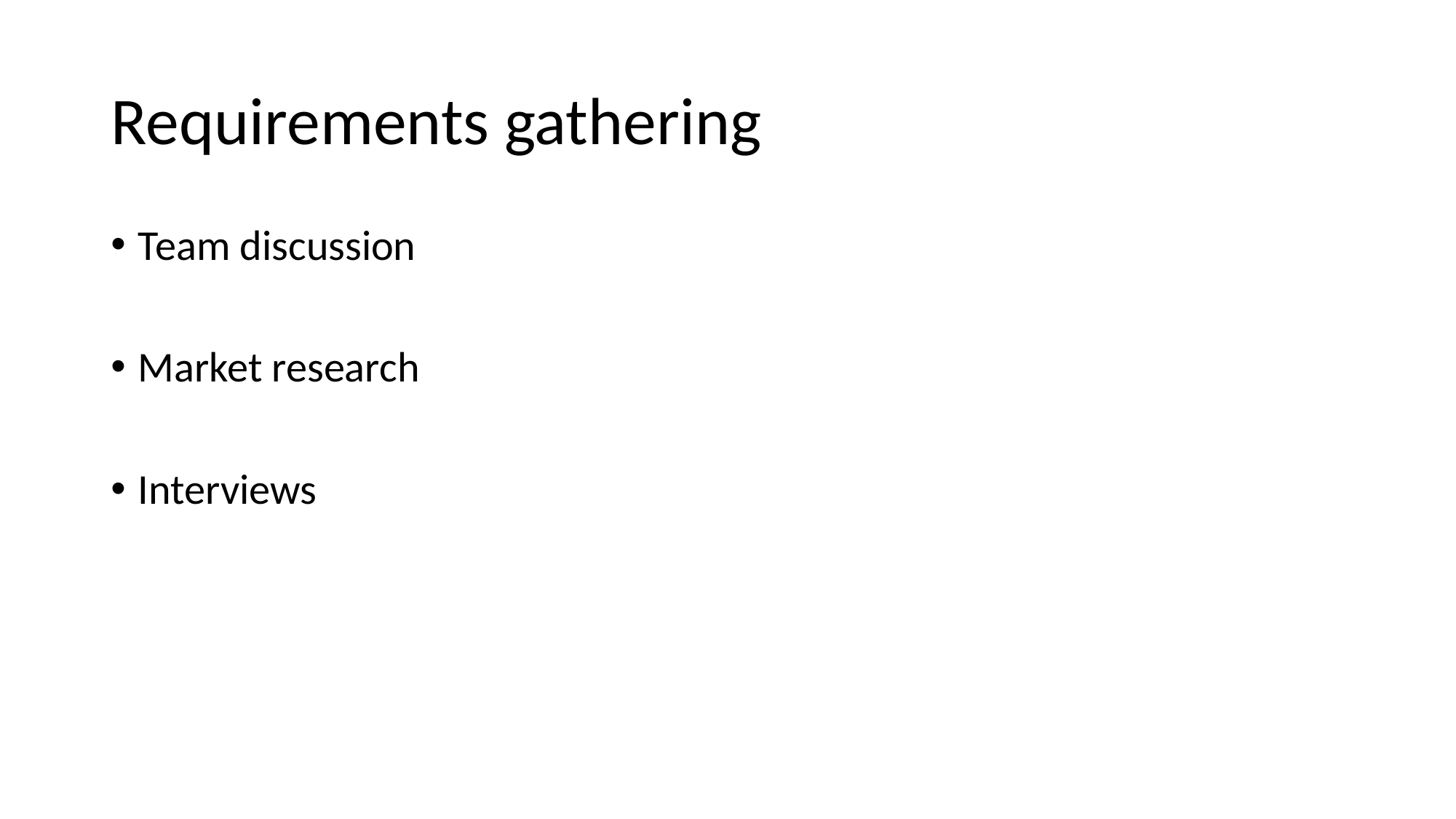

# Requirements gathering
Team discussion

Market research

Interviews